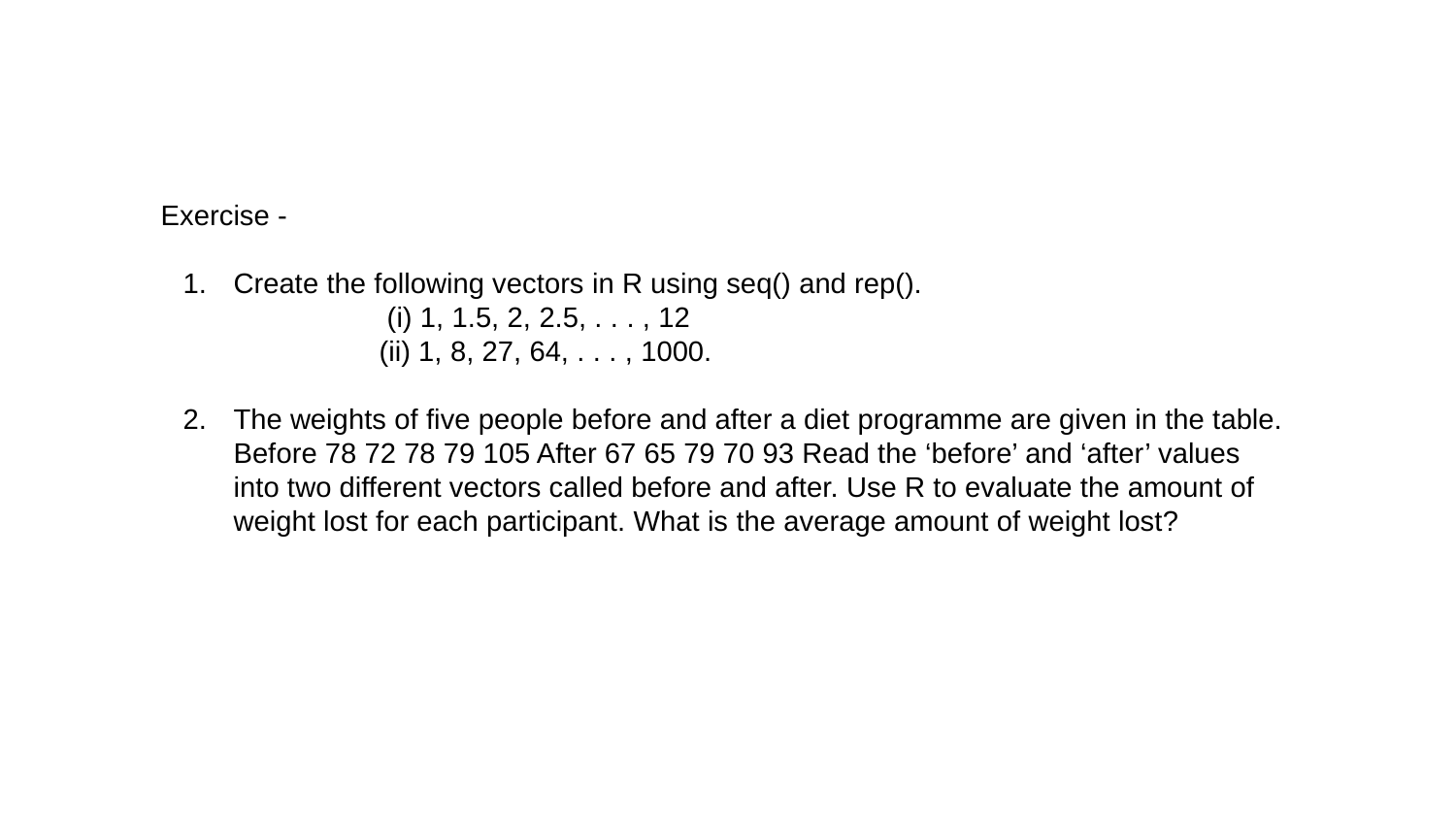

Exercise -

Create the following vectors in R using seq() and rep().
 (i) 1, 1.5, 2, 2.5, . . . , 12
(ii) 1, 8, 27, 64, . . . , 1000.

The weights of five people before and after a diet programme are given in the table. Before 78 72 78 79 105 After 67 65 79 70 93 Read the ‘before’ and ‘after’ values into two different vectors called before and after. Use R to evaluate the amount of weight lost for each participant. What is the average amount of weight lost?